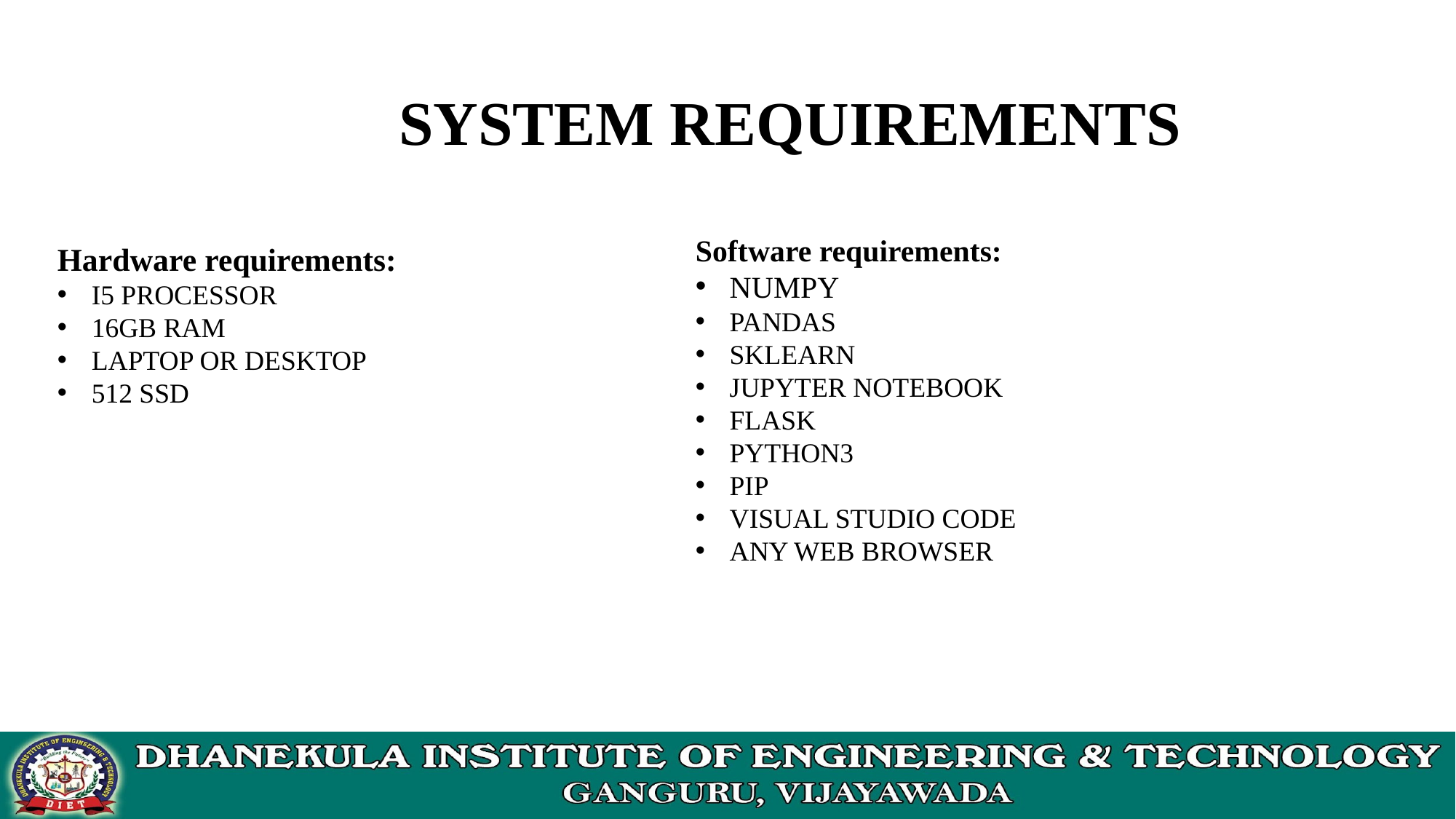

SYSTEM REQUIREMENTS

Software requirements:
NUMPY
PANDAS
SKLEARN
JUPYTER NOTEBOOK
FLASK
PYTHON3
PIP
VISUAL STUDIO CODE
ANY WEB BROWSER
Hardware requirements:
I5 PROCESSOR
16GB RAM
LAPTOP OR DESKTOP
512 SSD